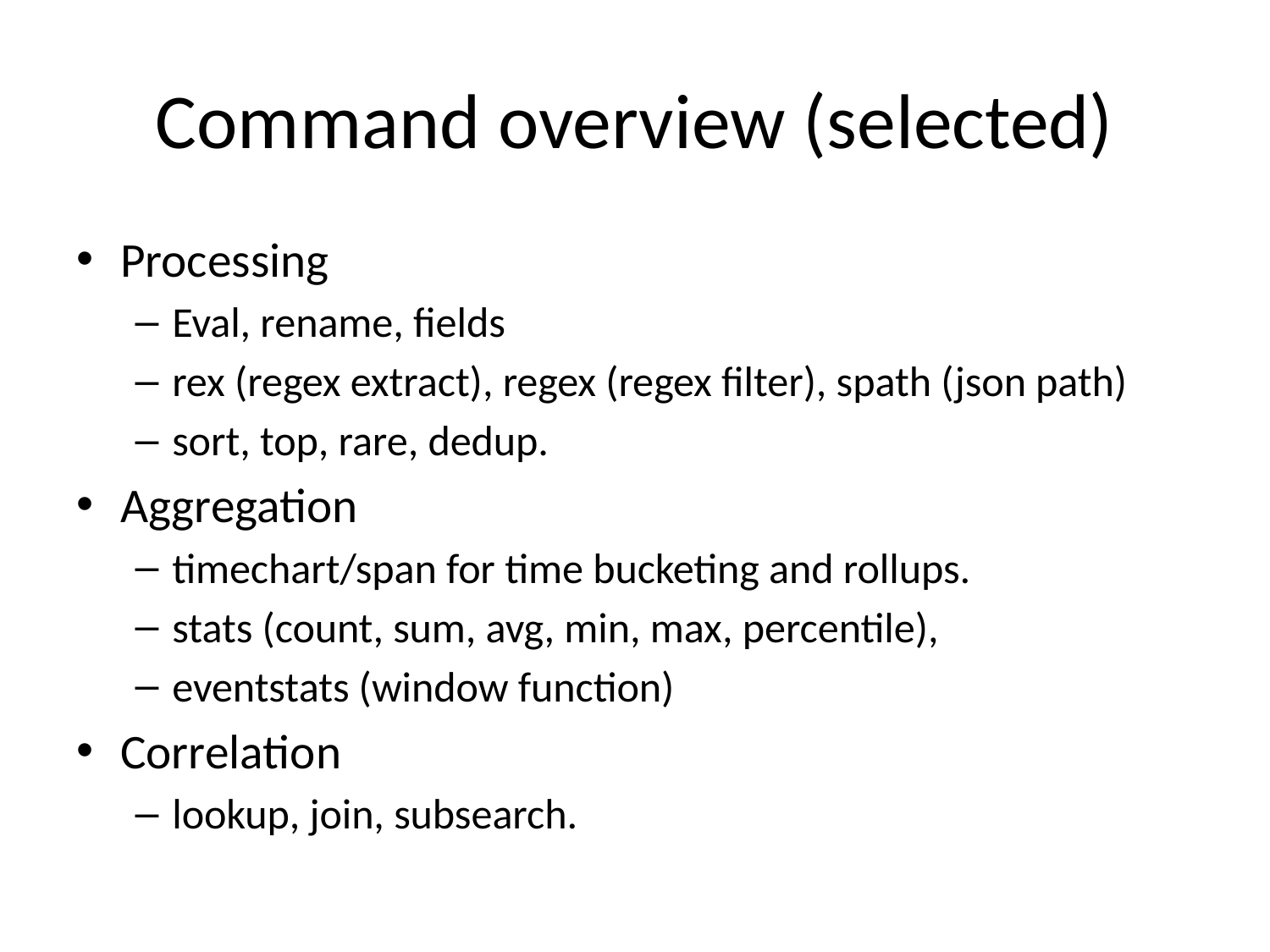

# Command overview (selected)
Processing
Eval, rename, fields
rex (regex extract), regex (regex filter), spath (json path)
sort, top, rare, dedup.
Aggregation
timechart/span for time bucketing and rollups.
stats (count, sum, avg, min, max, percentile),
eventstats (window function)
Correlation
lookup, join, subsearch.